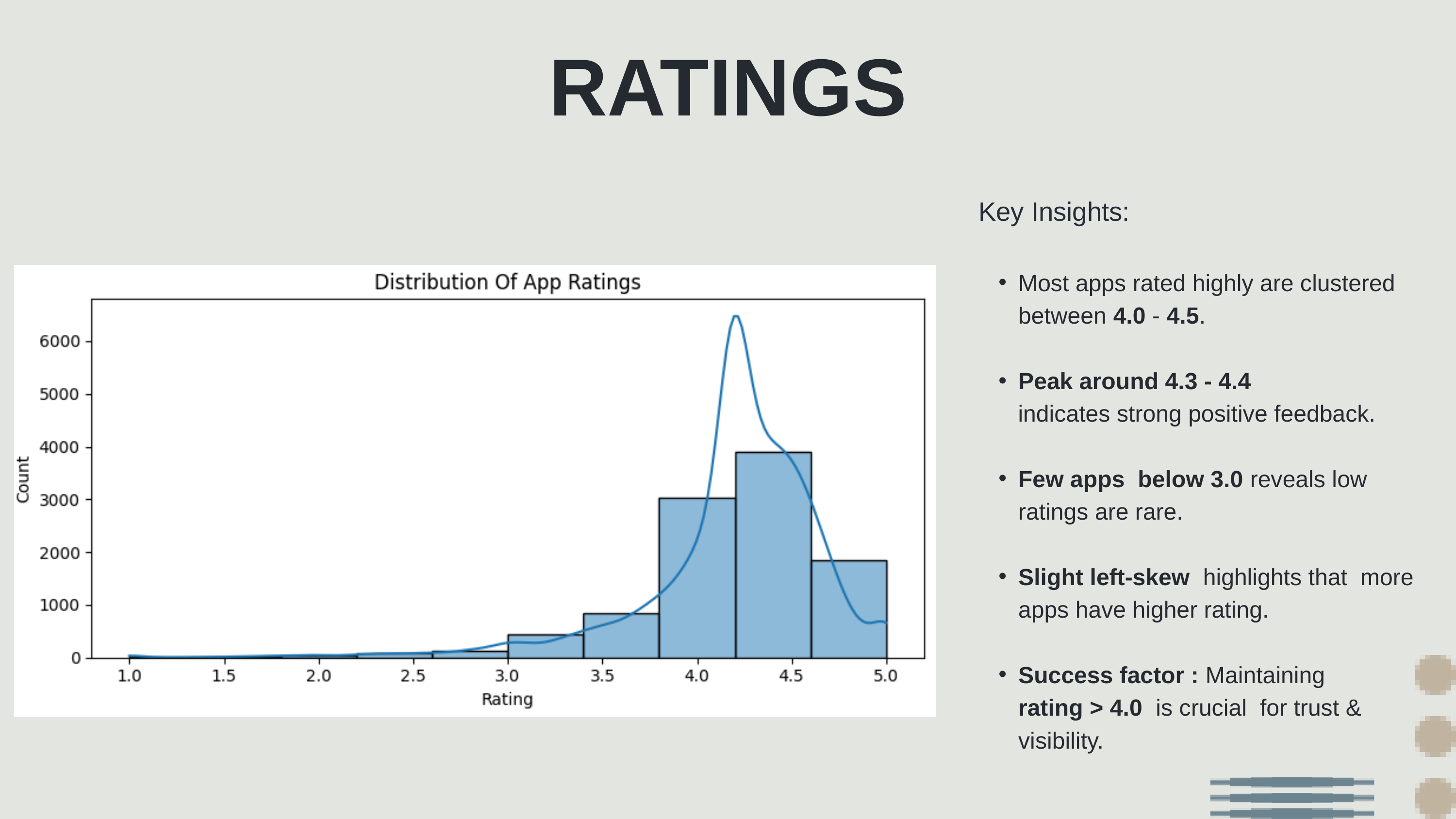

RATINGS
Key Insights:

Most apps rated highly are clustered between 4.0 - 4.5.

Peak around 4.3 - 4.4
      indicates strong positive feedback.

Few apps  below 3.0 reveals low ratings are rare.

Slight left-skew  highlights that  more apps have higher rating.

Success factor : Maintaining       rating > 4.0  is crucial  for trust &    visibility.